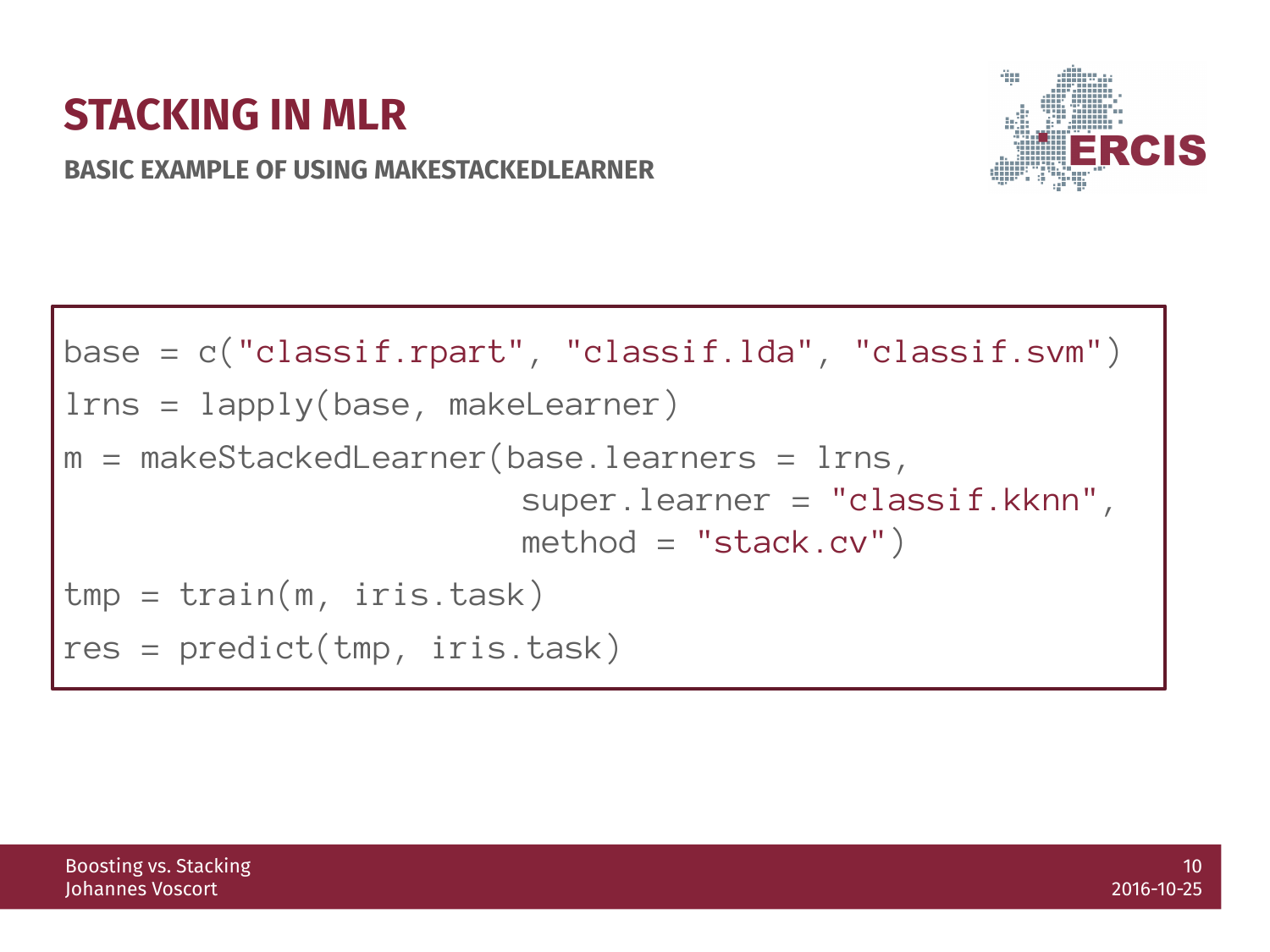

# Stacking in MLR
Basic Example of using makeStackedLearner

base = c("classif.rpart", "classif.lda", "classif.svm")
lrns = lapply(base, makeLearner)
m = makeStackedLearner(base.learners = lrns,
			    super.learner = "classif.kknn",
			    method = "stack.cv")
tmp = train(m, iris.task)
res = predict(tmp, iris.task)